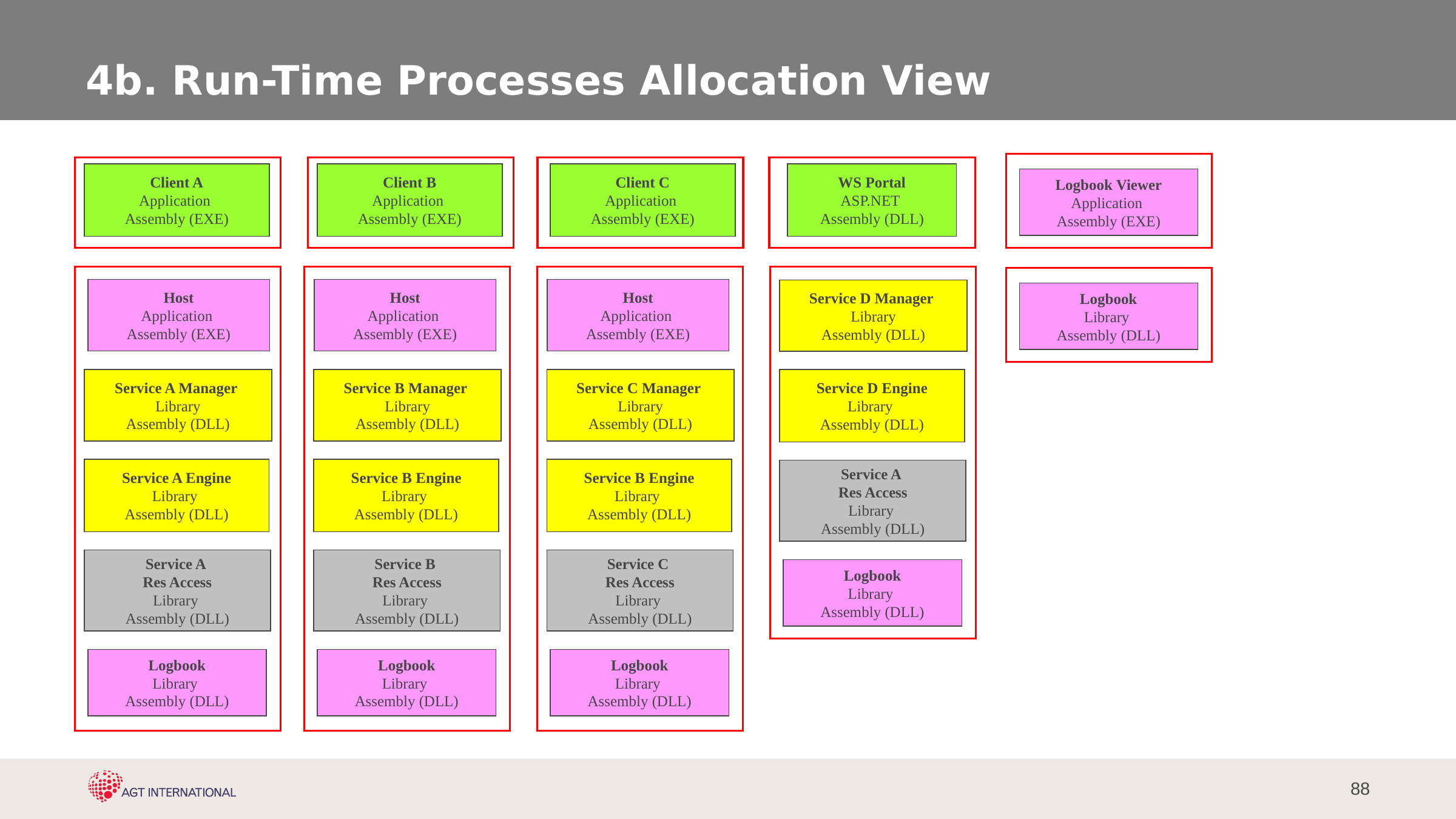

# 4b. Run-Time Processes Allocation View

Client A
Application
Assembly (EXE)
Client B
Application
Assembly (EXE)
Client C
Application
Assembly (EXE)
WS Portal
ASP.NET
Assembly (DLL)
Logbook Viewer
Application
Assembly (EXE)

Host
Application
Assembly (EXE)
Host
Application
Assembly (EXE)
Host
Application
Assembly (EXE)
Service D Manager
 Library
Assembly (DLL)
Logbook
Library
Assembly (DLL)
Service A Manager
 Library
Assembly (DLL)
Service B Manager
 Library
Assembly (DLL)
Service C Manager
 Library
Assembly (DLL)
Service D Engine
Library
Assembly (DLL)
Service A Engine
Library
Assembly (DLL)
Service B Engine
Library
Assembly (DLL)
Service B Engine
Library
Assembly (DLL)
Service A
Res Access
Library
Assembly (DLL)
Service A
Res Access
Library
Assembly (DLL)
Service B
Res Access
Library
Assembly (DLL)
Service C
Res Access
Library
Assembly (DLL)
Logbook
Library
Assembly (DLL)
Logbook
Library
Assembly (DLL)
Logbook
Library
Assembly (DLL)
Logbook
Library
Assembly (DLL)